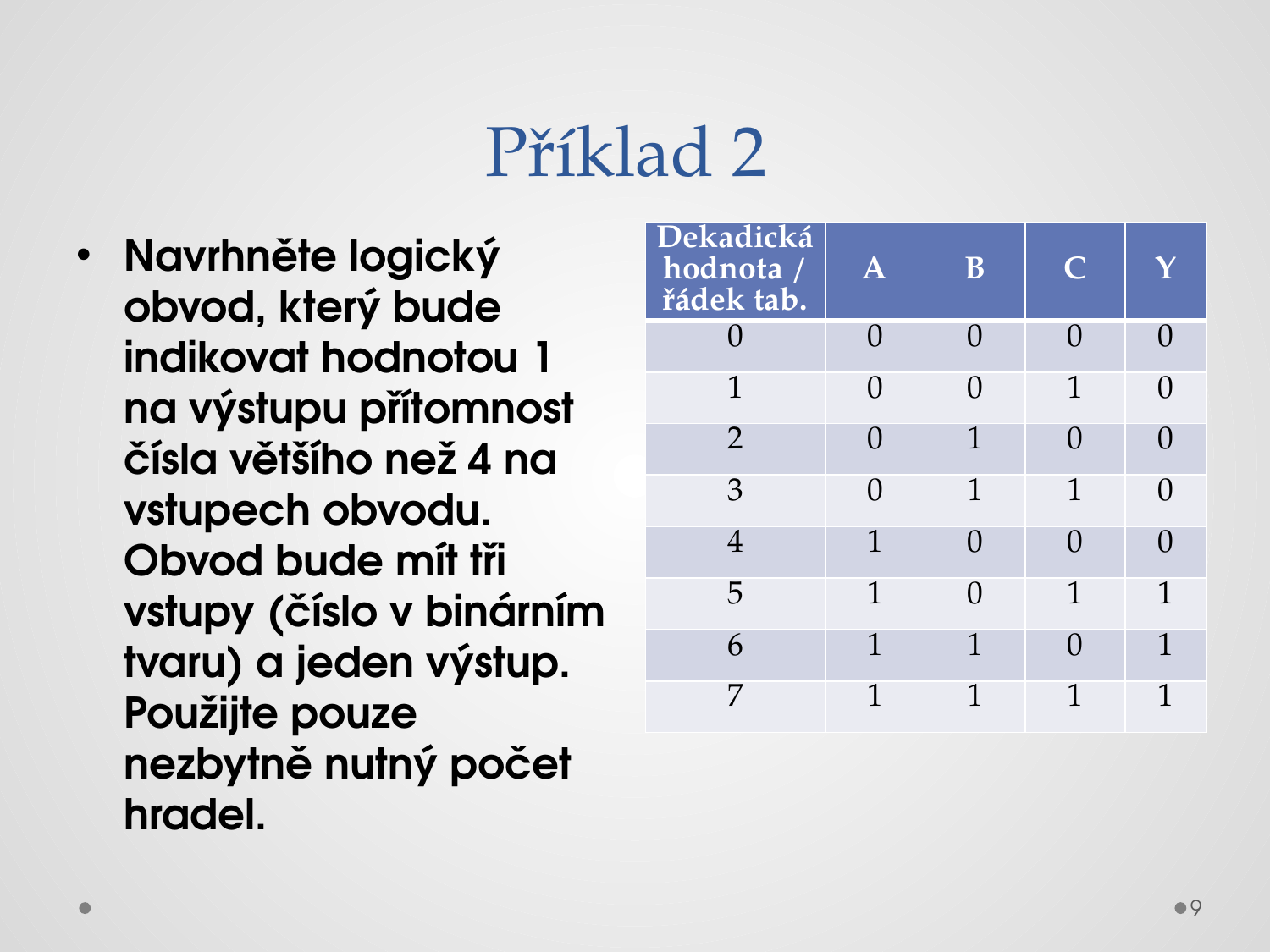

# Příklad 2
Navrhněte logický obvod, který bude indikovat hodnotou 1 na výstupu přítomnost čísla většího než 4 na vstupech obvodu. Obvod bude mít tři vstupy (číslo v binárním tvaru) a jeden výstup. Použijte pouze nezbytně nutný počet hradel.
| Dekadická hodnota / řádek tab. | A | B | C | Y |
| --- | --- | --- | --- | --- |
| 0 | 0 | 0 | 0 | 0 |
| 1 | 0 | 0 | 1 | 0 |
| 2 | 0 | 1 | 0 | 0 |
| 3 | 0 | 1 | 1 | 0 |
| 4 | 1 | 0 | 0 | 0 |
| 5 | 1 | 0 | 1 | 1 |
| 6 | 1 | 1 | 0 | 1 |
| 7 | 1 | 1 | 1 | 1 |
9